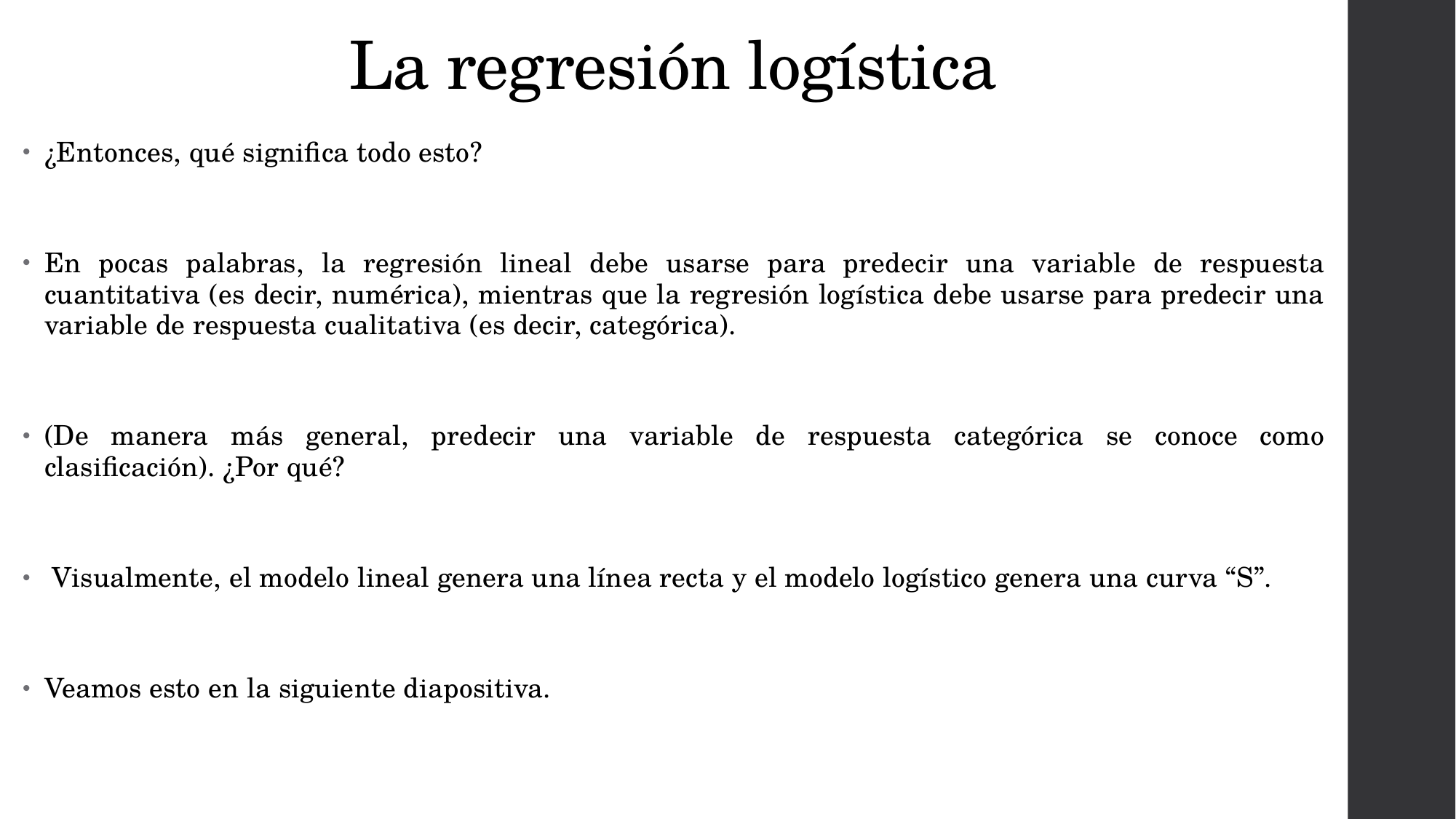

# La regresión logística
¿Entonces, qué significa todo esto?

En pocas palabras, la regresión lineal debe usarse para predecir una variable de respuesta cuantitativa (es decir, numérica), mientras que la regresión logística debe usarse para predecir una variable de respuesta cualitativa (es decir, categórica).

(De manera más general, predecir una variable de respuesta categórica se conoce como clasificación). ¿Por qué?

 Visualmente, el modelo lineal genera una línea recta y el modelo logístico genera una curva “S”.

Veamos esto en la siguiente diapositiva.